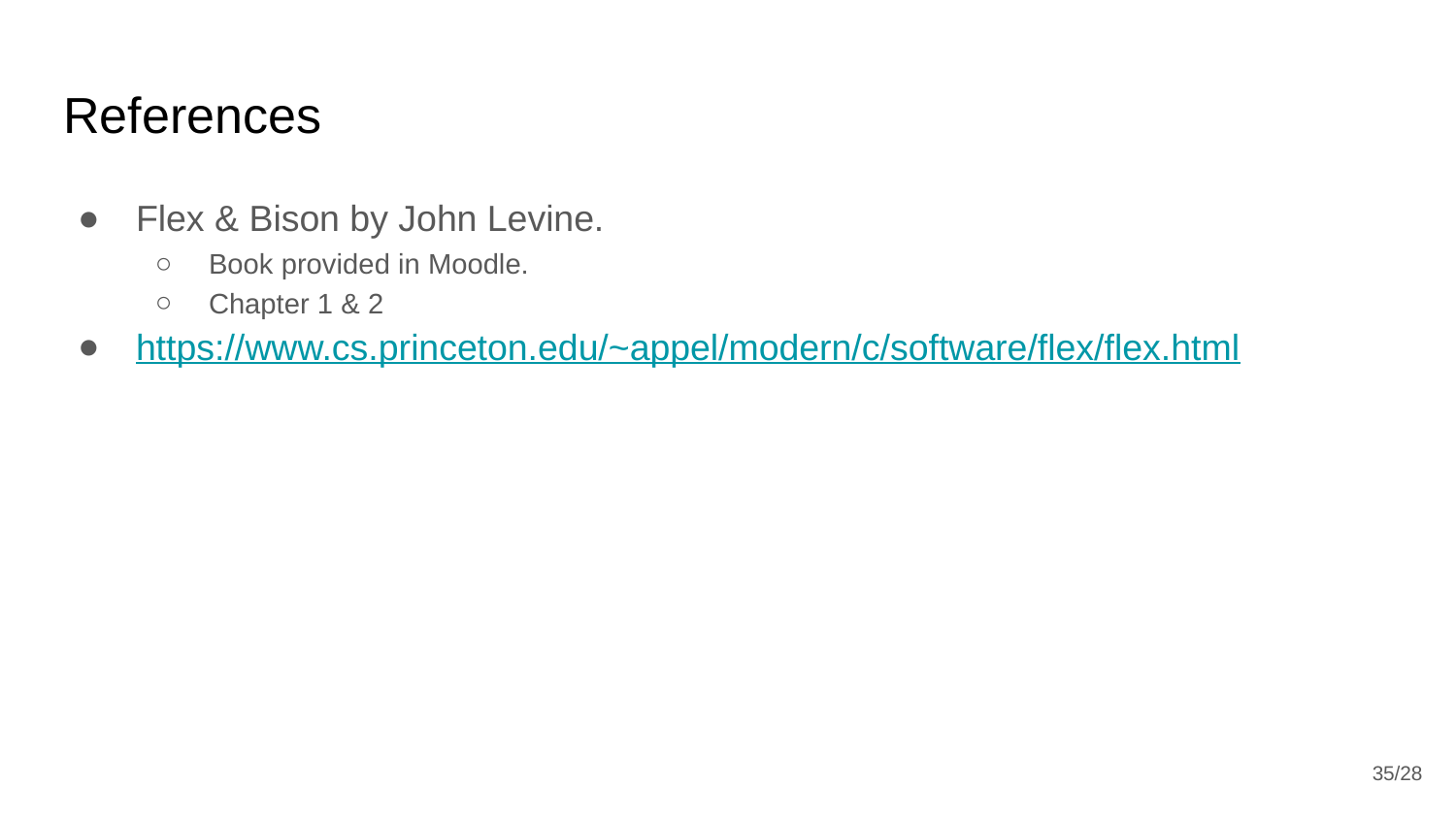

# References
Flex & Bison by John Levine.
Book provided in Moodle.
Chapter 1 & 2
https://www.cs.princeton.edu/~appel/modern/c/software/flex/flex.html
35/28